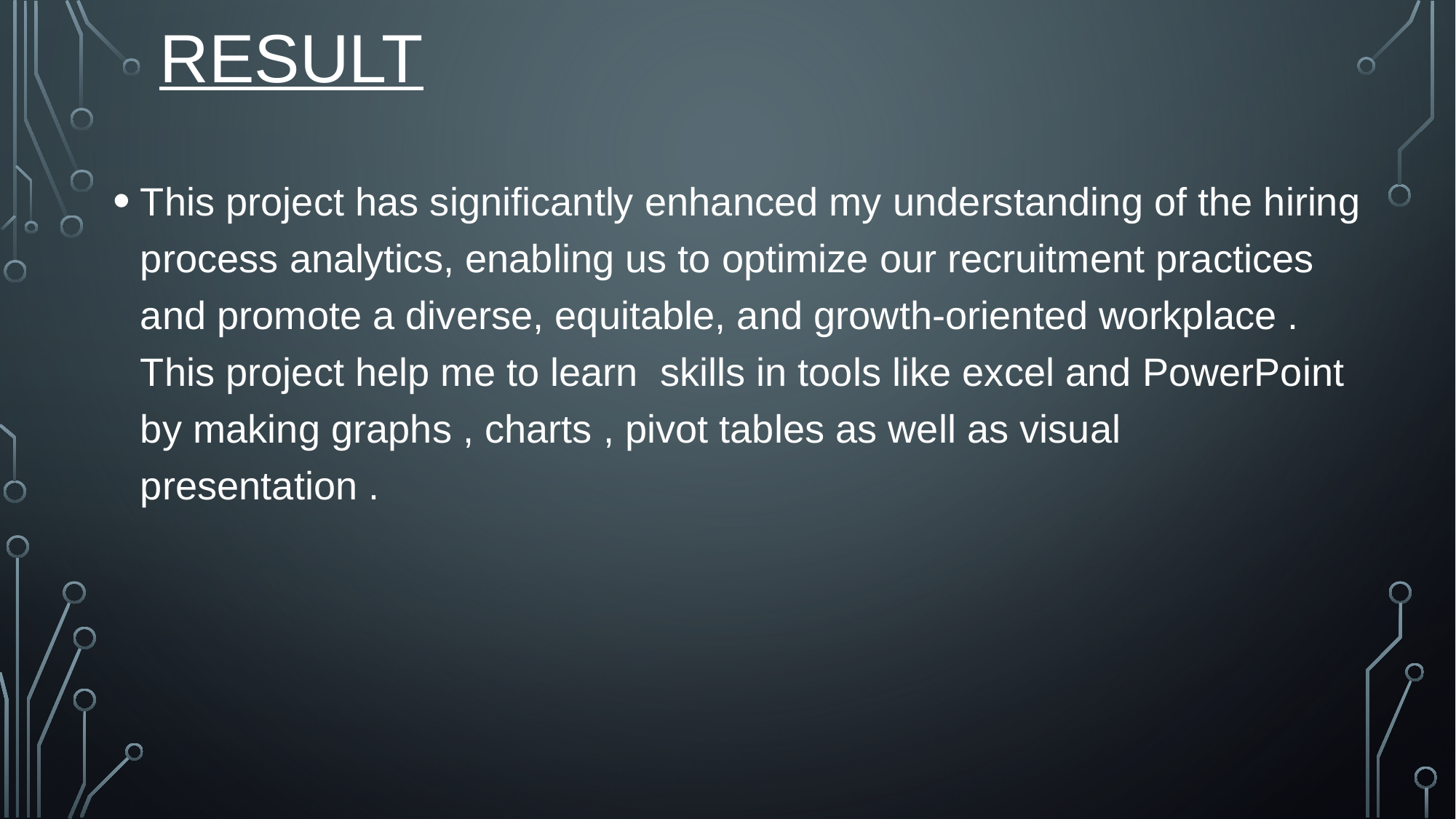

# RESULT
This project has significantly enhanced my understanding of the hiring process analytics, enabling us to optimize our recruitment practices and promote a diverse, equitable, and growth-oriented workplace . This project help me to learn  skills in tools like excel and PowerPoint by making graphs , charts , pivot tables as well as visual presentation .